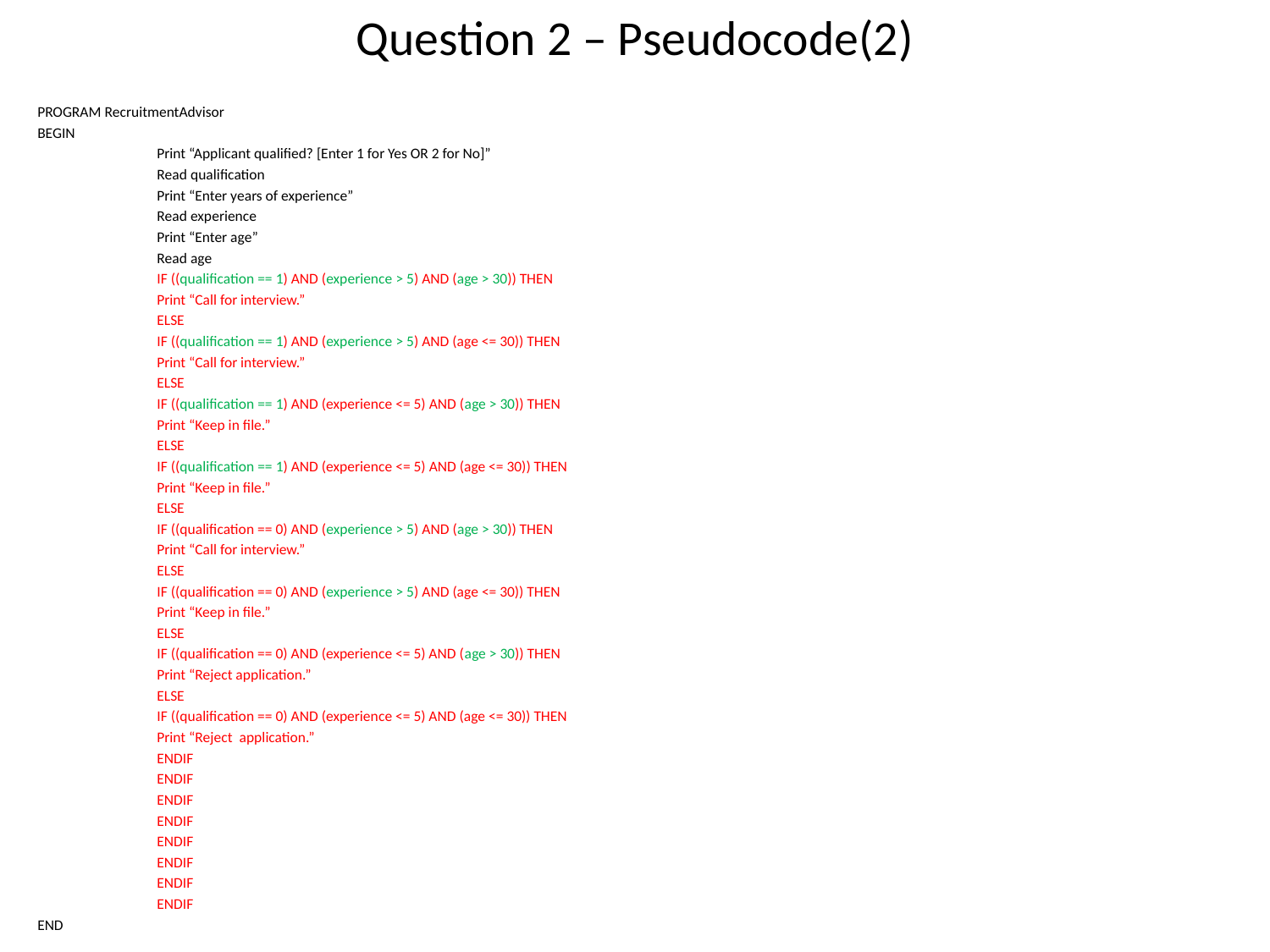

# Question 2 – Pseudocode(2)
PROGRAM RecruitmentAdvisor
BEGIN
	Print “Applicant qualified? [Enter 1 for Yes OR 2 for No]”
	Read qualification
	Print “Enter years of experience”
	Read experience
	Print “Enter age”
	Read age
	IF ((qualification == 1) AND (experience > 5) AND (age > 30)) THEN
		Print “Call for interview.”
	ELSE
		IF ((qualification == 1) AND (experience > 5) AND (age <= 30)) THEN
			Print “Call for interview.”
		ELSE
			IF ((qualification == 1) AND (experience <= 5) AND (age > 30)) THEN
				Print “Keep in file.”
			ELSE
				IF ((qualification == 1) AND (experience <= 5) AND (age <= 30)) THEN
					Print “Keep in file.”
				ELSE
					IF ((qualification == 0) AND (experience > 5) AND (age > 30)) THEN
						Print “Call for interview.”
					ELSE
						IF ((qualification == 0) AND (experience > 5) AND (age <= 30)) THEN
							Print “Keep in file.”
						ELSE
							IF ((qualification == 0) AND (experience <= 5) AND (age > 30)) THEN
								Print “Reject application.”
							ELSE
								IF ((qualification == 0) AND (experience <= 5) AND (age <= 30)) THEN
									Print “Reject  application.”
								ENDIF
							ENDIF
						ENDIF
					ENDIF
				ENDIF
			ENDIF
		ENDIF
	ENDIF
END